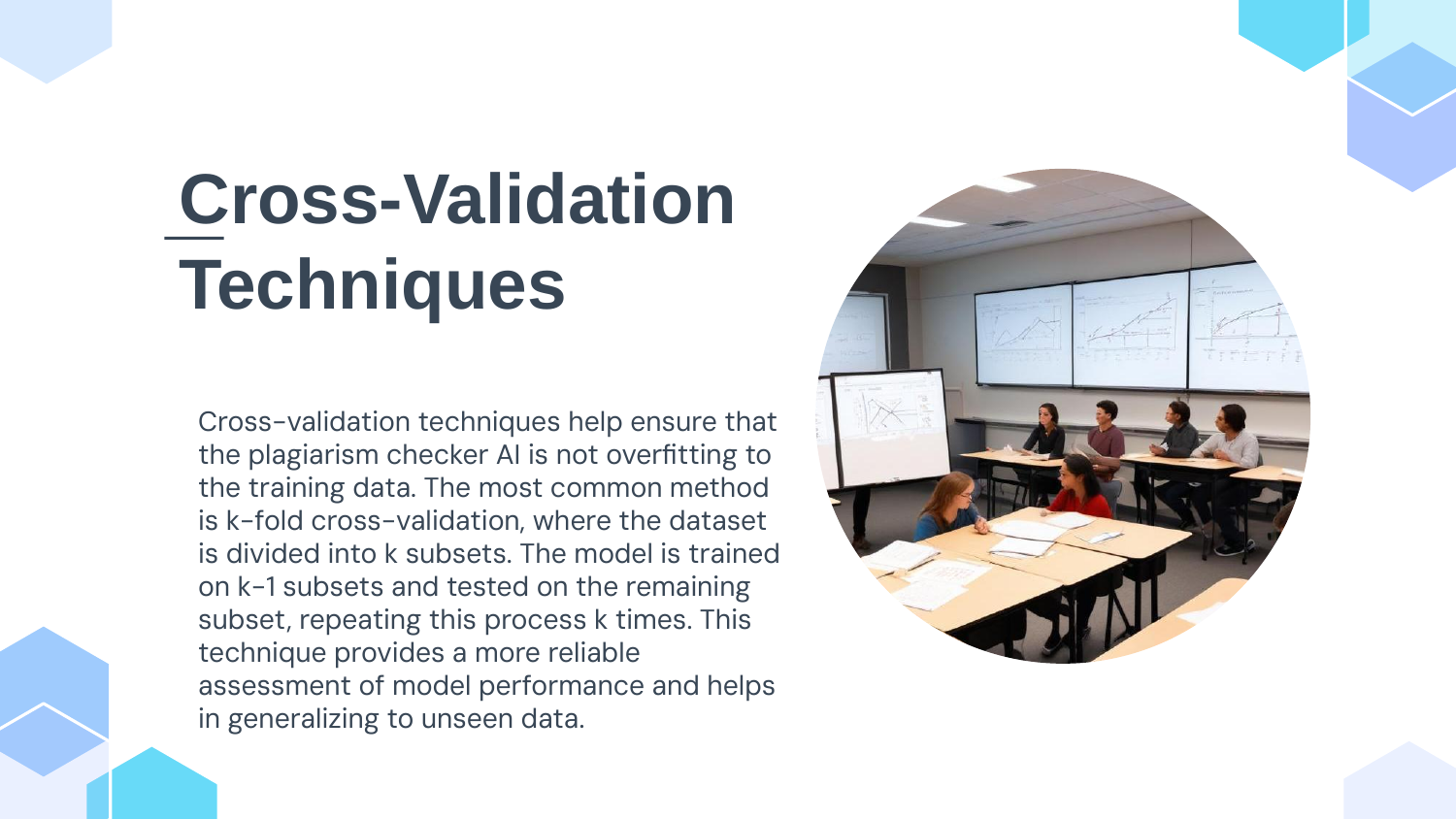

# Cross-Validation Techniques

Cross-validation techniques help ensure that the plagiarism checker AI is not overfitting to the training data. The most common method is k-fold cross-validation, where the dataset is divided into k subsets. The model is trained on k-1 subsets and tested on the remaining subset, repeating this process k times. This technique provides a more reliable assessment of model performance and helps in generalizing to unseen data.